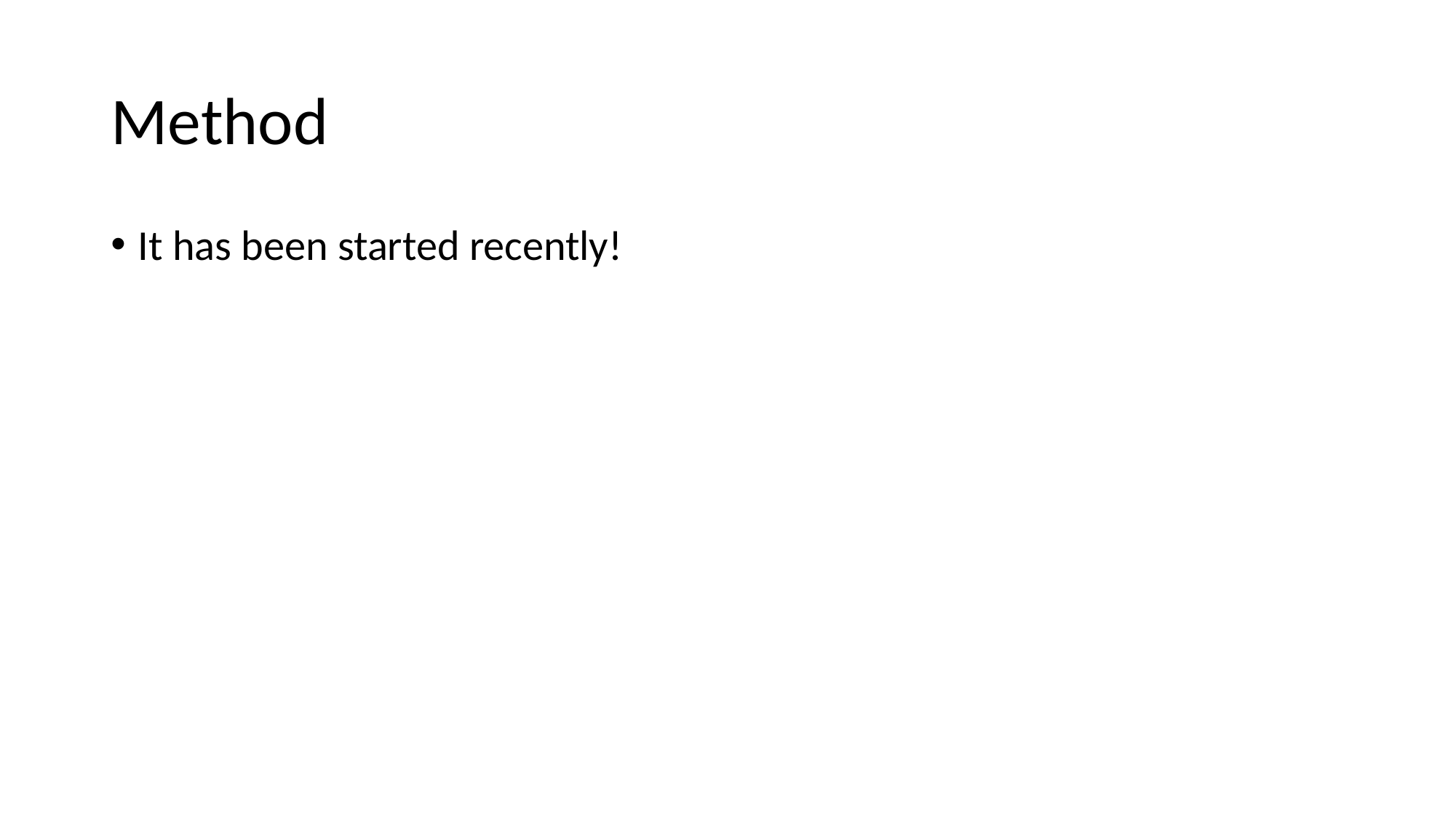

# Method
It has been started recently!